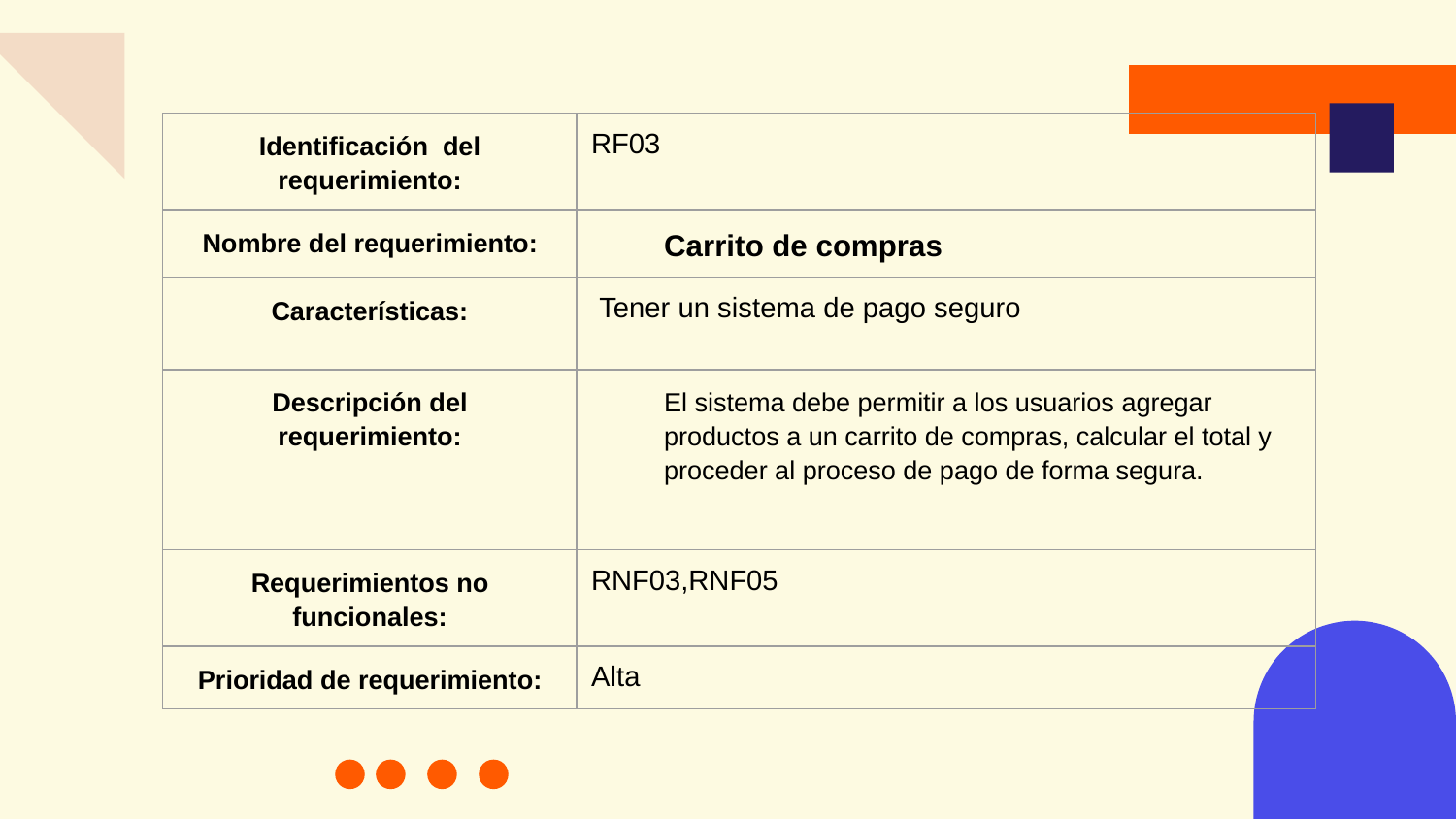

| Identificación del requerimiento: | RF03 |
| --- | --- |
| Nombre del requerimiento: | Carrito de compras |
| Características: | Tener un sistema de pago seguro |
| Descripción del requerimiento: | El sistema debe permitir a los usuarios agregar productos a un carrito de compras, calcular el total y proceder al proceso de pago de forma segura. |
| Requerimientos no funcionales: | RNF03,RNF05 |
| Prioridad de requerimiento: | Alta |